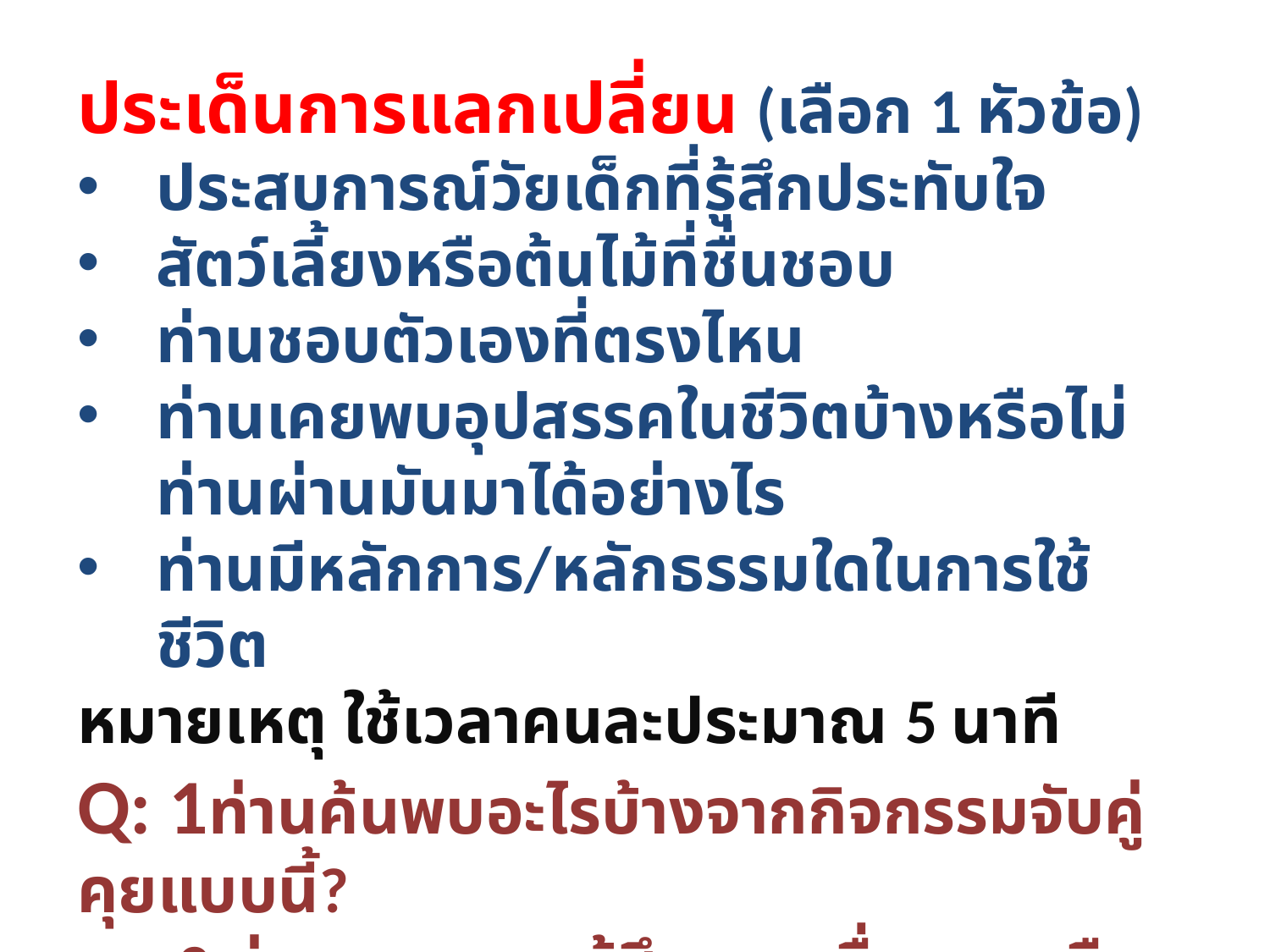

ประเด็นการแลกเปลี่ยน (เลือก 1 หัวข้อ)
ประสบการณ์วัยเด็กที่รู้สึกประทับใจ
สัตว์เลี้ยงหรือต้นไม้ที่ชื่นชอบ
ท่านชอบตัวเองที่ตรงไหน
ท่านเคยพบอุปสรรคในชีวิตบ้างหรือไม่
ท่านผ่านมันมาได้อย่างไร
ท่านมีหลักการ/หลักธรรมใดในการใช้ชีวิต
หมายเหตุ ใช้เวลาคนละประมาณ 5 นาที
Q: 1ท่านค้นพบอะไรบ้างจากกิจกรรมจับคู่คุยแบบนี้?
       2 ท่านทายความรู้สึกของเพื่อนถูกหรือไม่
          เพราะอะไรจึงทายถูกหรือทายผิด